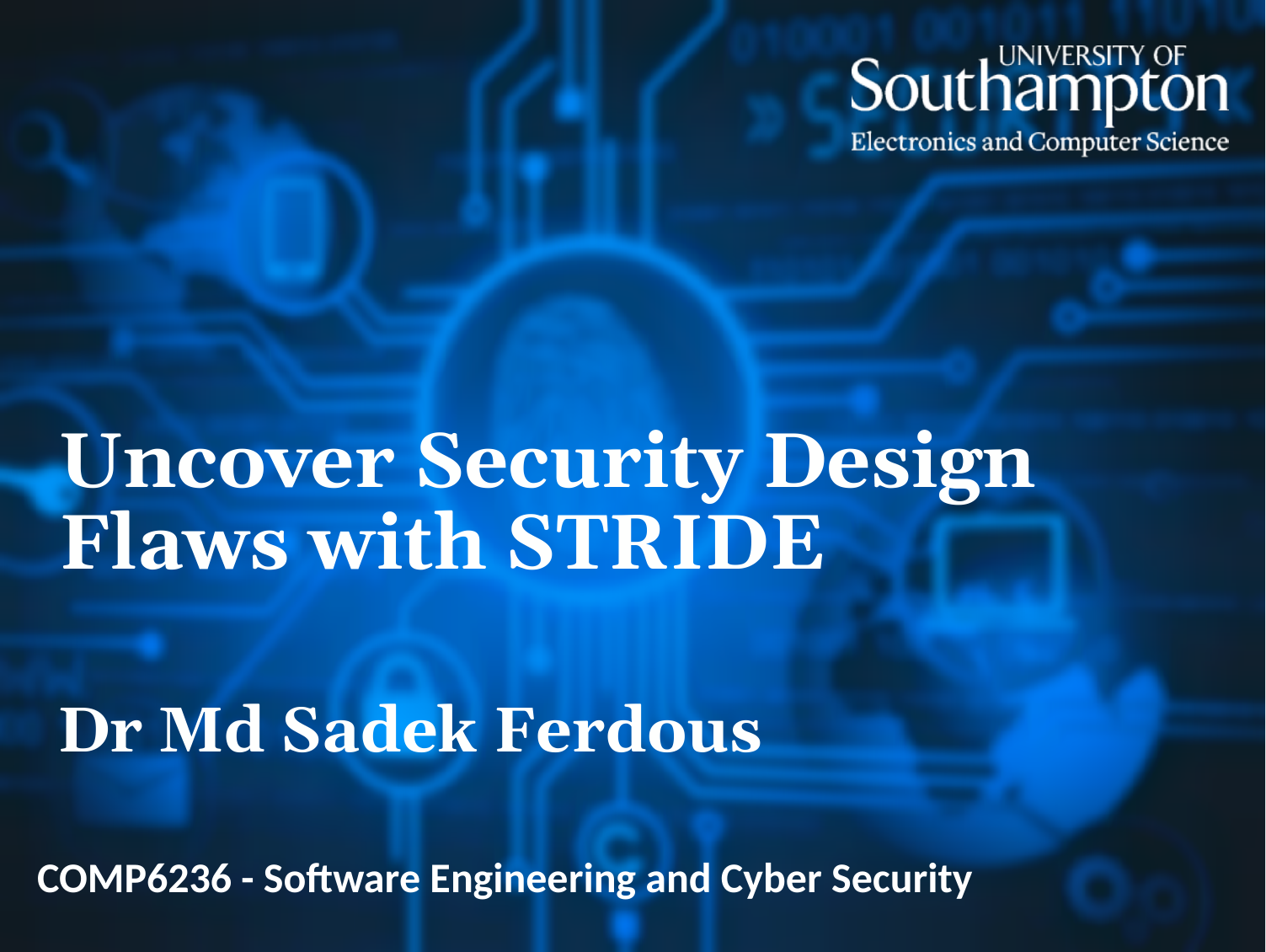

# Uncover Security Design Flaws with STRIDE
Dr Md Sadek Ferdous
COMP6236 - Software Engineering and Cyber Security